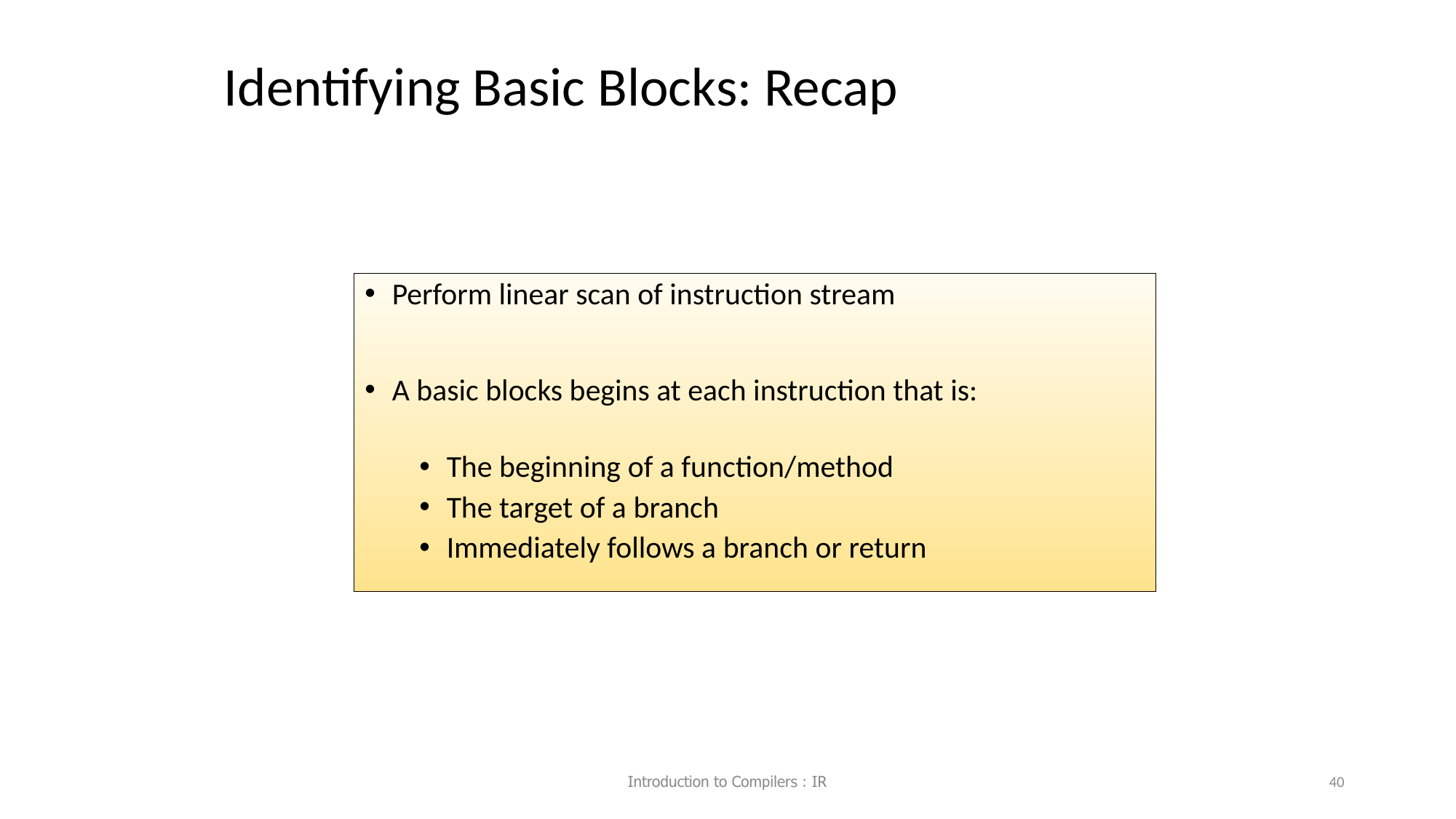

Identifying Basic Blocks: Recap
Perform linear scan of instruction stream

A basic blocks begins at each instruction that is:

The beginning of a function/method
The target of a branch
Immediately follows a branch or return
Introduction to Compilers : IR
40